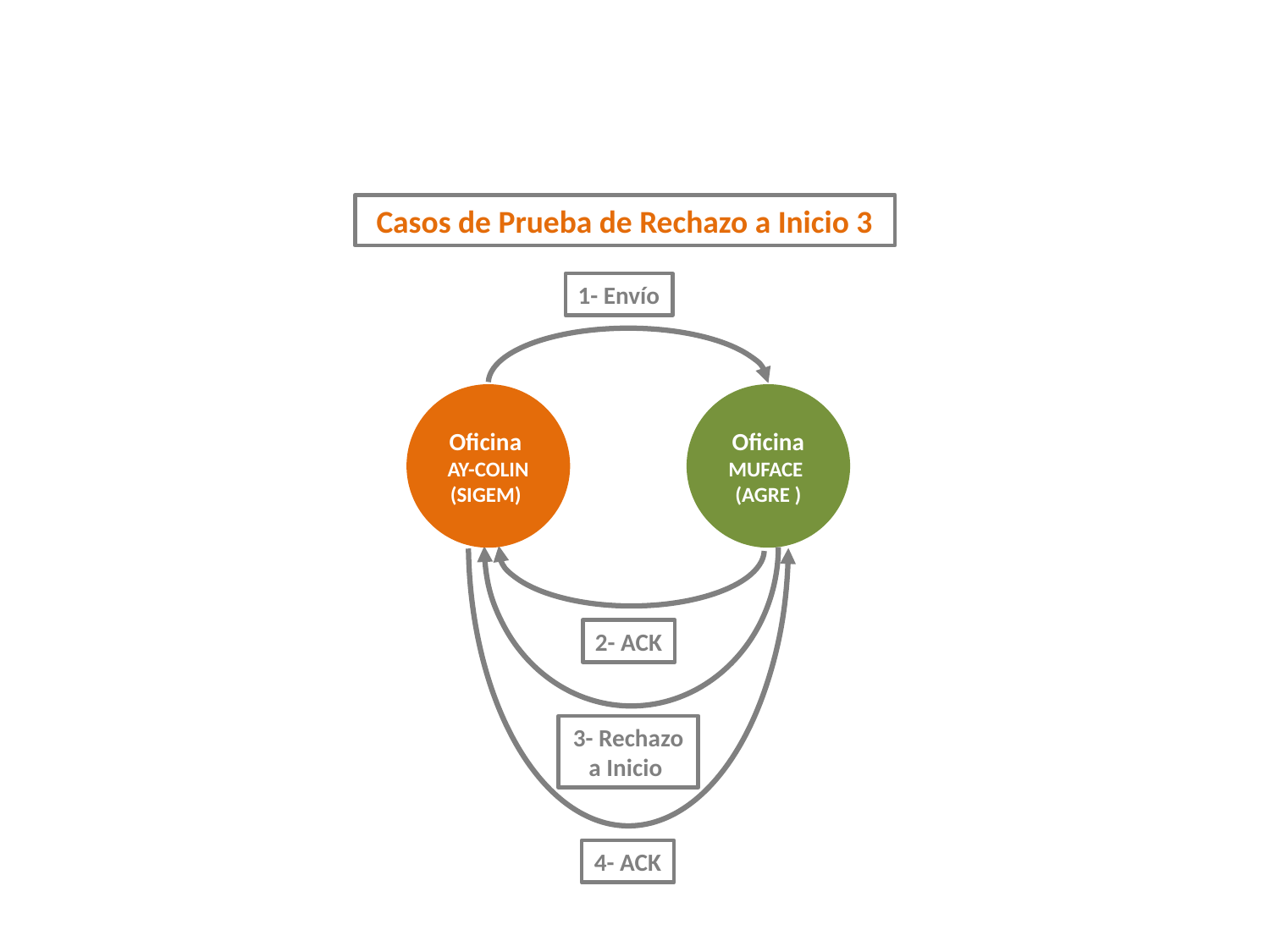

Casos de Prueba de Rechazo a Inicio 3

1- Envío

Oficina
AY-COLIN
(SIGEM)

Oficina MUFACE
(AGRE )

2- ACK
3- Rechazo a Inicio
4- ACK